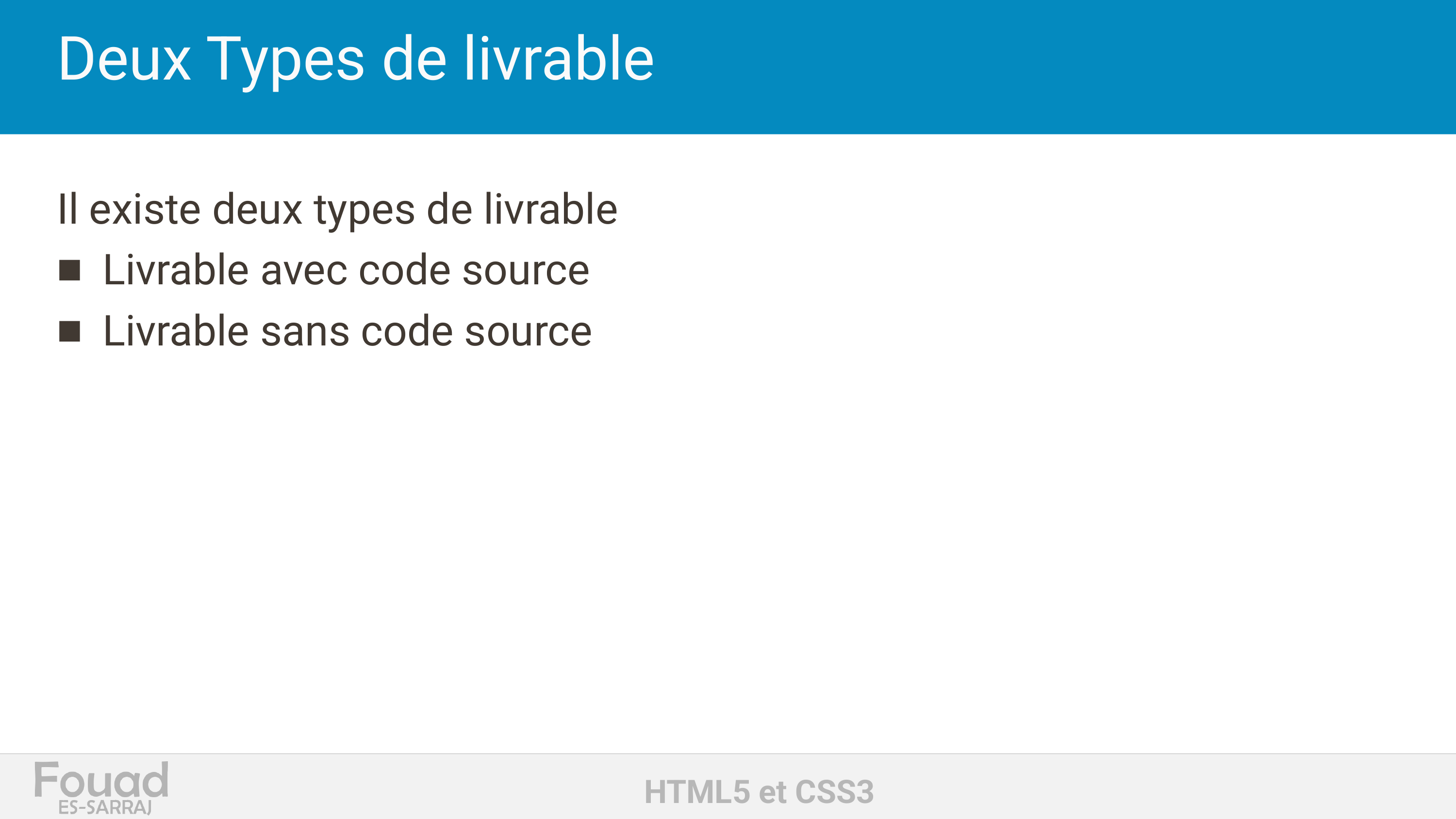

# Deux Types de livrable
Il existe deux types de livrable
Livrable avec code source
Livrable sans code source